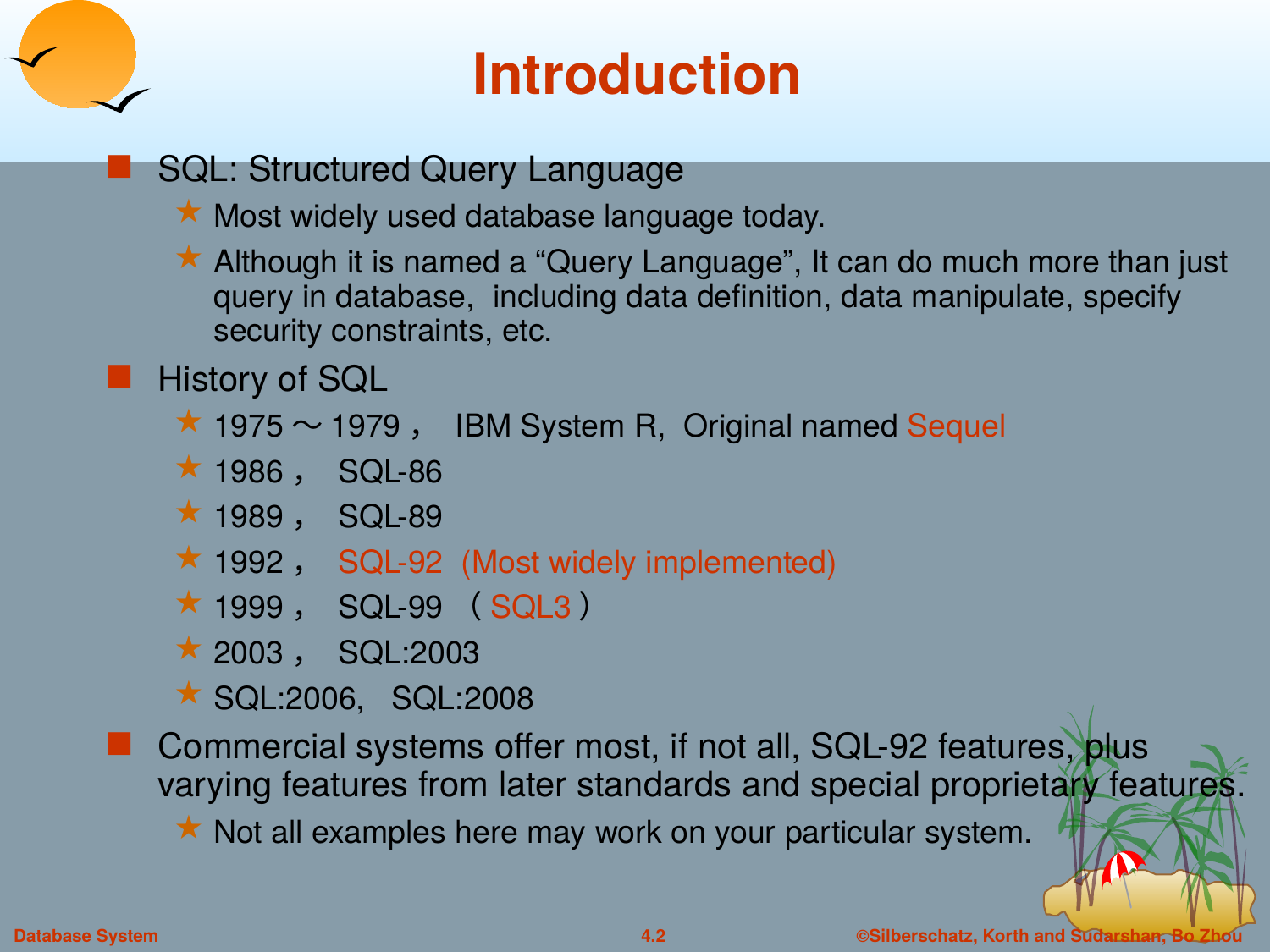

# Introduction
SQL: Structured Query Language
Most widely used database language today.
Although it is named a “Query Language”, It can do much more than just query in database,  including data definition, data manipulate, specify security constraints, etc.
History of SQL
1975～1979， IBM System R,  Original named Sequel
1986， SQL-86
1989， SQL-89
1992， SQL-92  (Most widely implemented)
1999， SQL-99（SQL3）
2003， SQL:2003
SQL:2006,   SQL:2008
Commercial systems offer most, if not all, SQL-92 features, plus varying features from later standards and special proprietary features.
Not all examples here may work on your particular system.